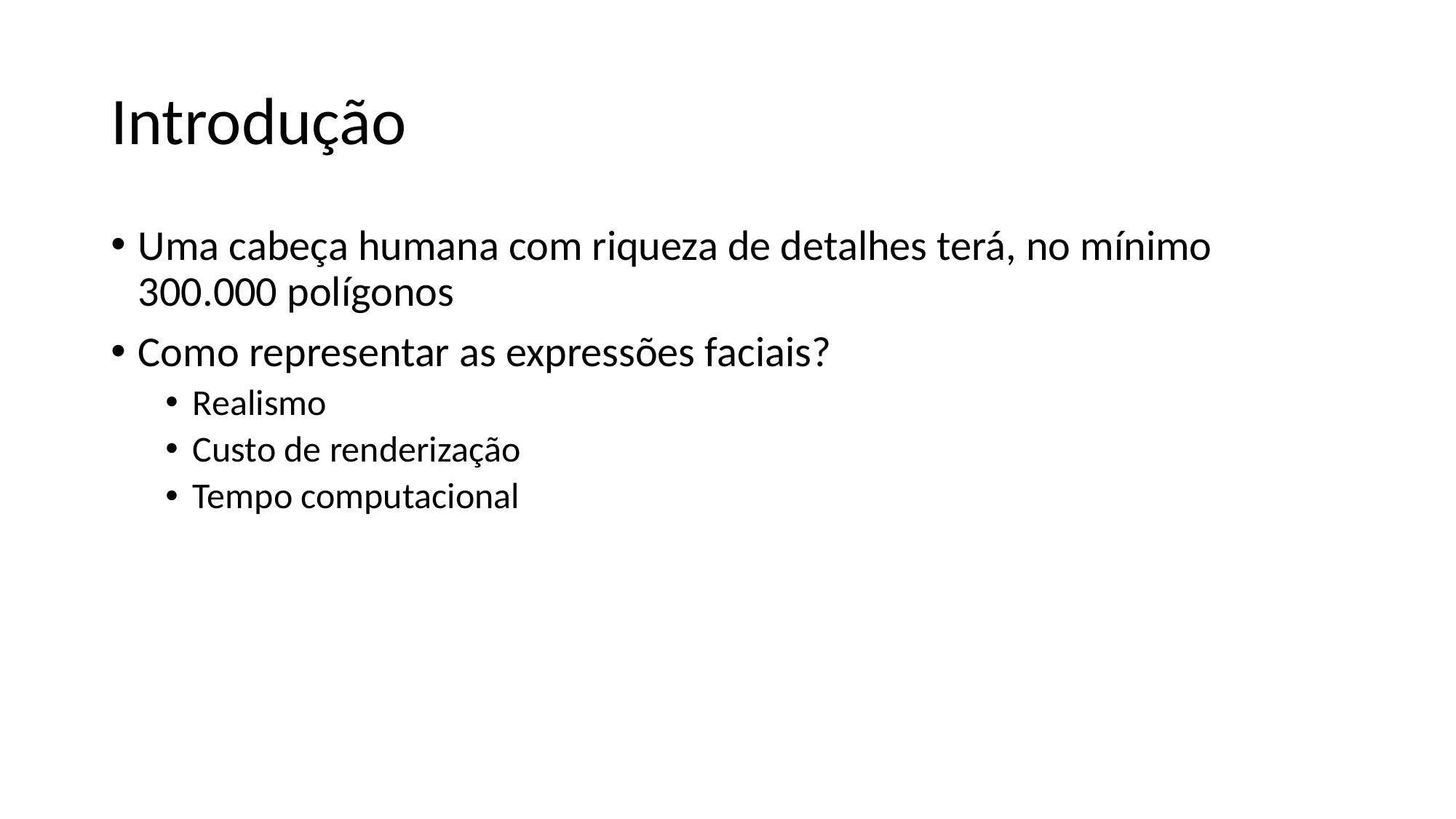

# Introdução
Uma cabeça humana com riqueza de detalhes terá, no mínimo 300.000 polígonos
Como representar as expressões faciais?
Realismo
Custo de renderização
Tempo computacional